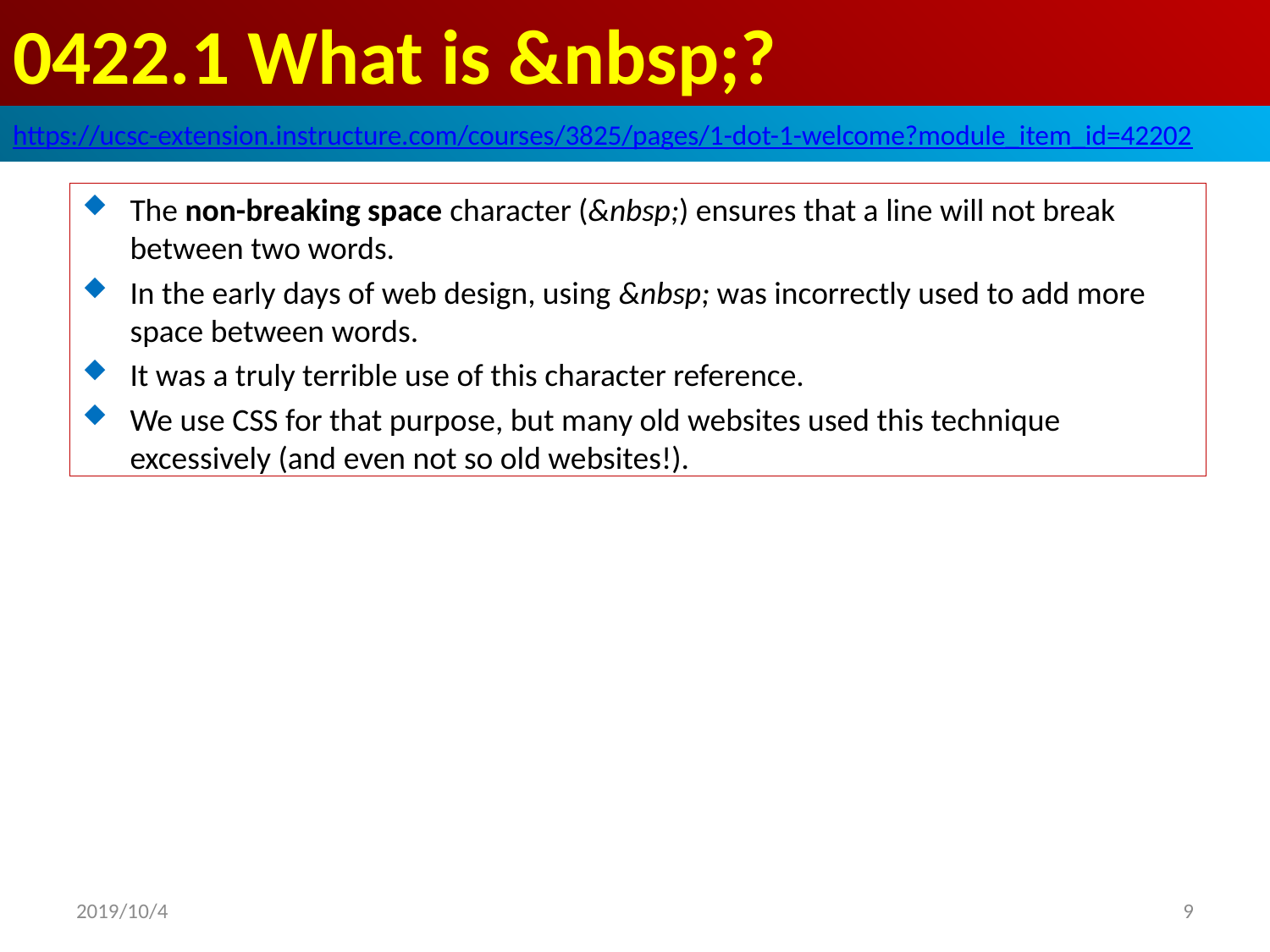

# 0422.1 What is &nbsp;?
https://ucsc-extension.instructure.com/courses/3825/pages/1-dot-1-welcome?module_item_id=42202
The non-breaking space character (&nbsp;) ensures that a line will not break between two words.
In the early days of web design, using &nbsp; was incorrectly used to add more space between words.
It was a truly terrible use of this character reference.
We use CSS for that purpose, but many old websites used this technique excessively (and even not so old websites!).
2019/10/4
9